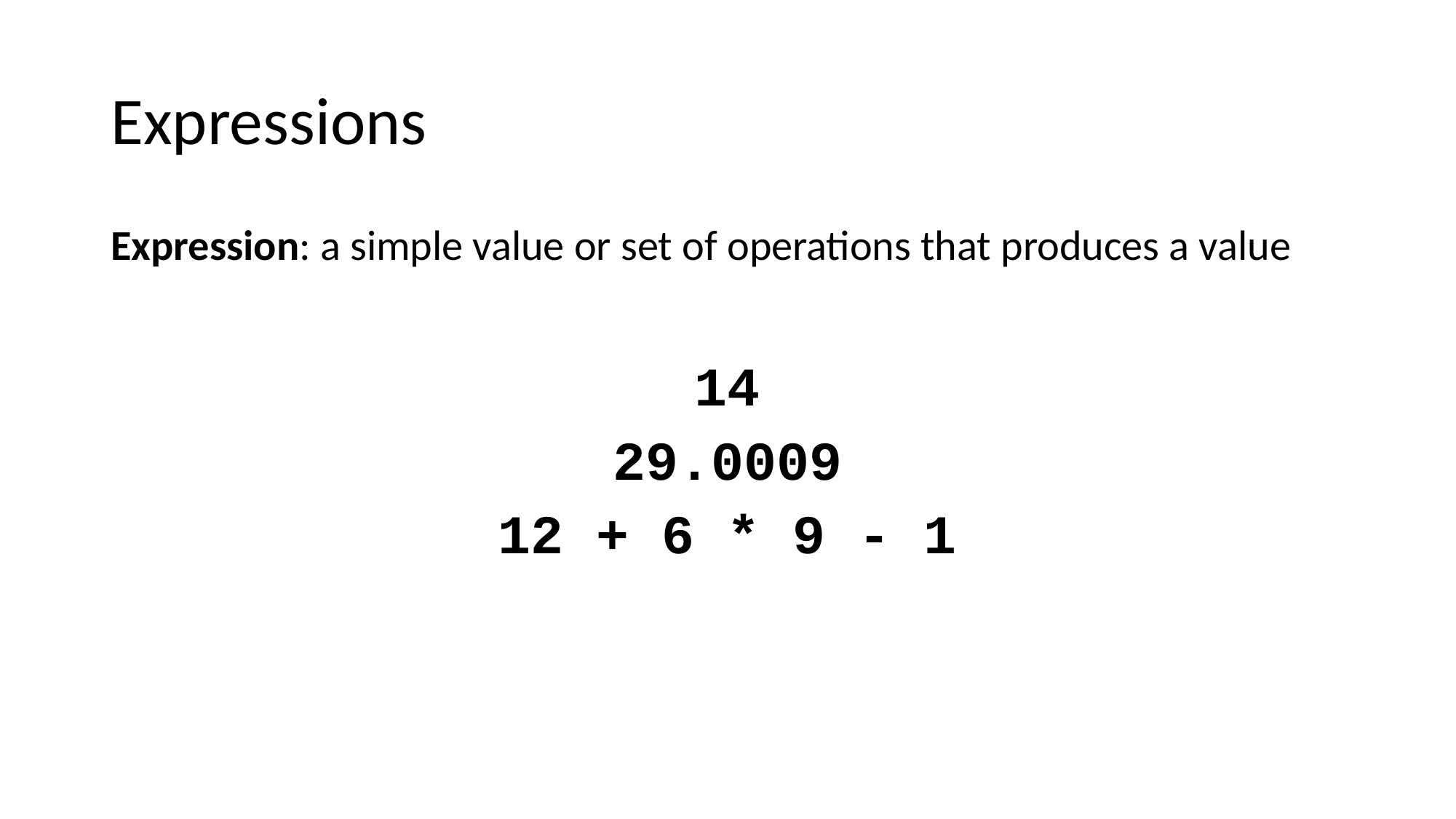

# Expressions
Expression: a simple value or set of operations that produces a value

14
29.0009
12 + 6 * 9 - 1